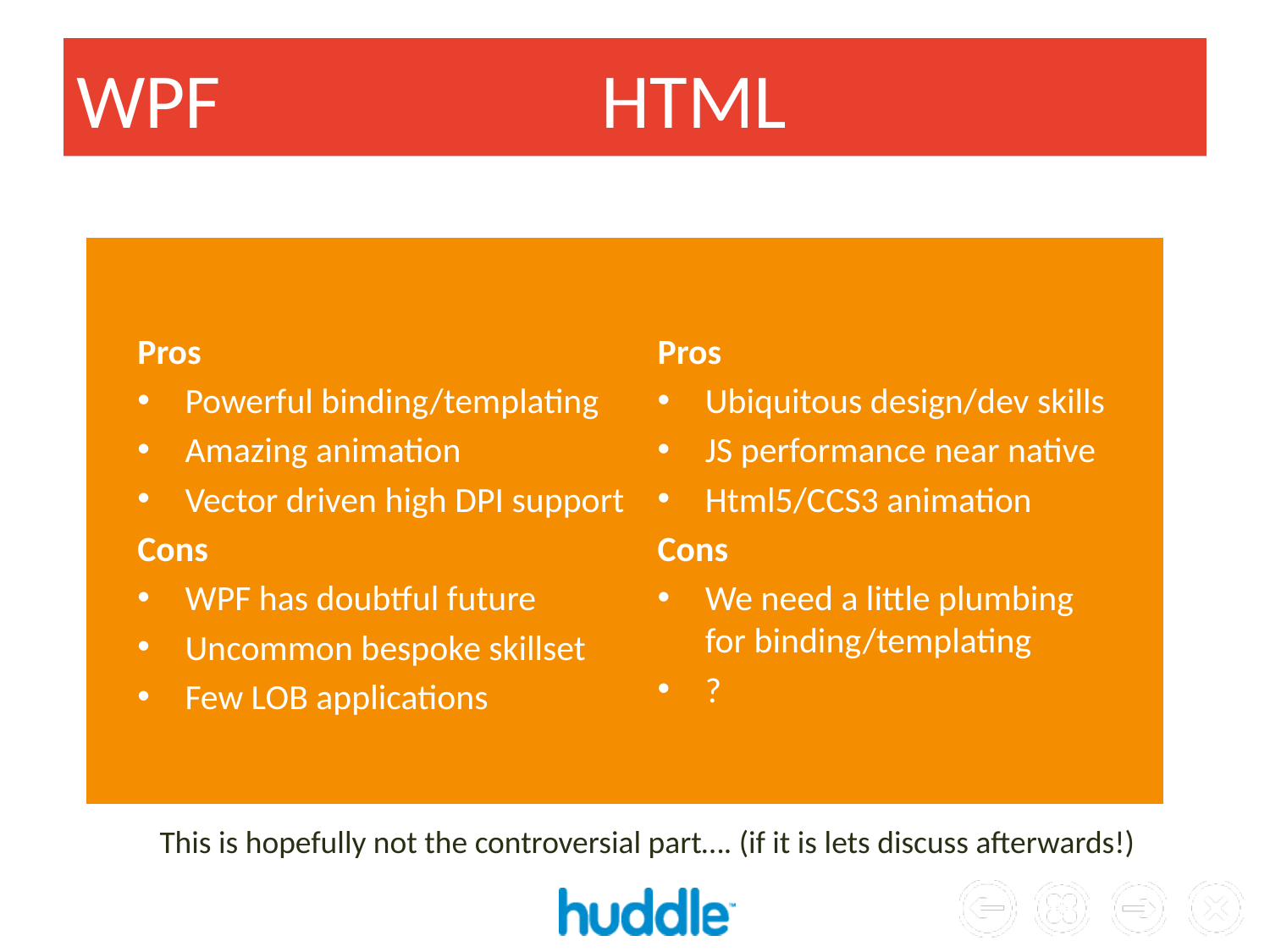

# WPF			 HTML

Pros
Powerful binding/templating
Amazing animation
Vector driven high DPI support
Cons
WPF has doubtful future
Uncommon bespoke skillset
Few LOB applications

Pros
Ubiquitous design/dev skills
JS performance near native
Html5/CCS3 animation
Cons
We need a little plumbing for binding/templating
?

This is hopefully not the controversial part…. (if it is lets discuss afterwards!)